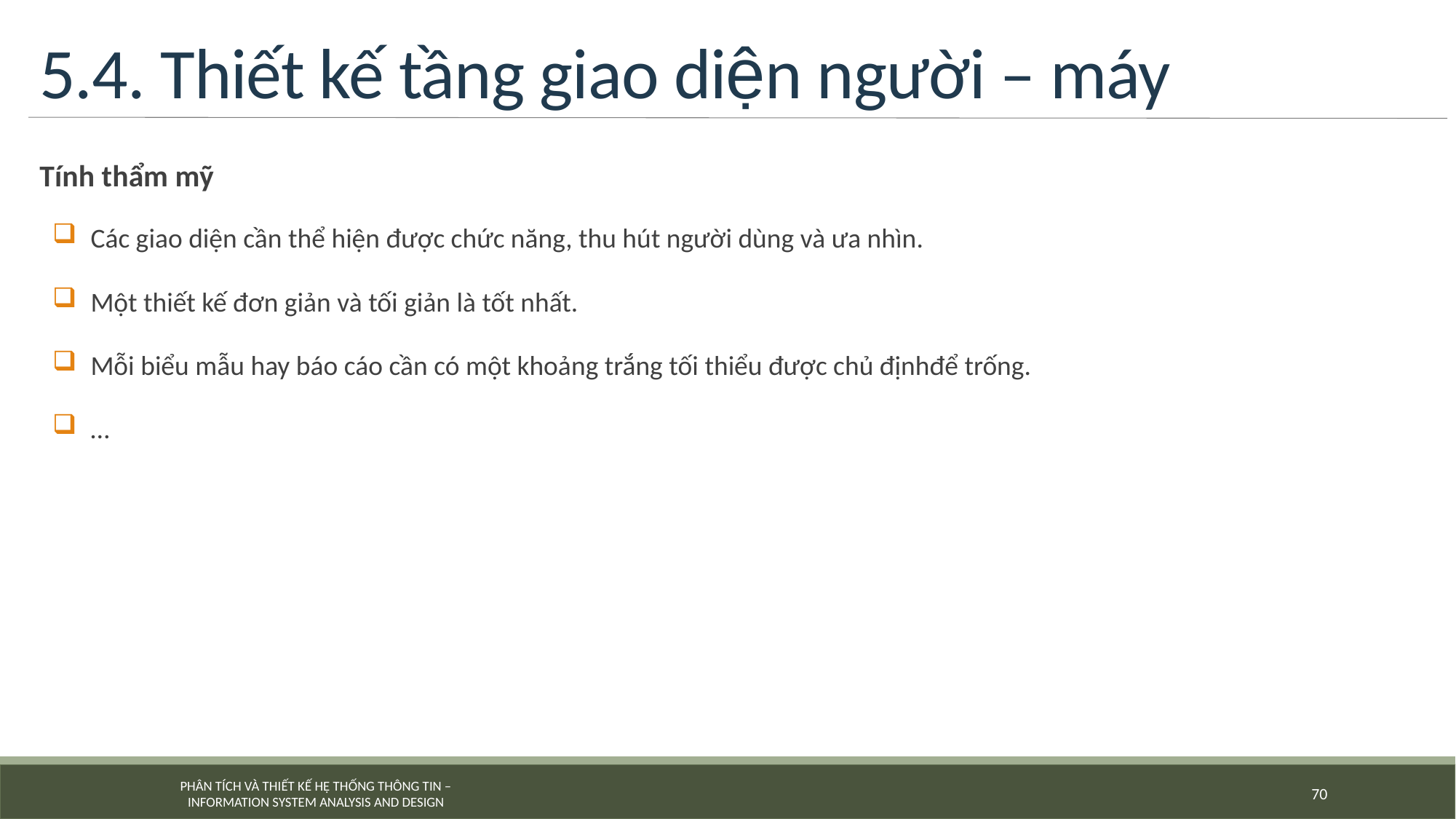

# 5.4. Thiết kế tầng giao diện người – máy
Tính thẩm mỹ
Các giao diện cần thể hiện được chức năng, thu hút người dùng và ưa nhìn.
Một thiết kế đơn giản và tối giản là tốt nhất.
Mỗi biểu mẫu hay báo cáo cần có một khoảng trắng tối thiểu được chủ địnhđể trống.
…

70